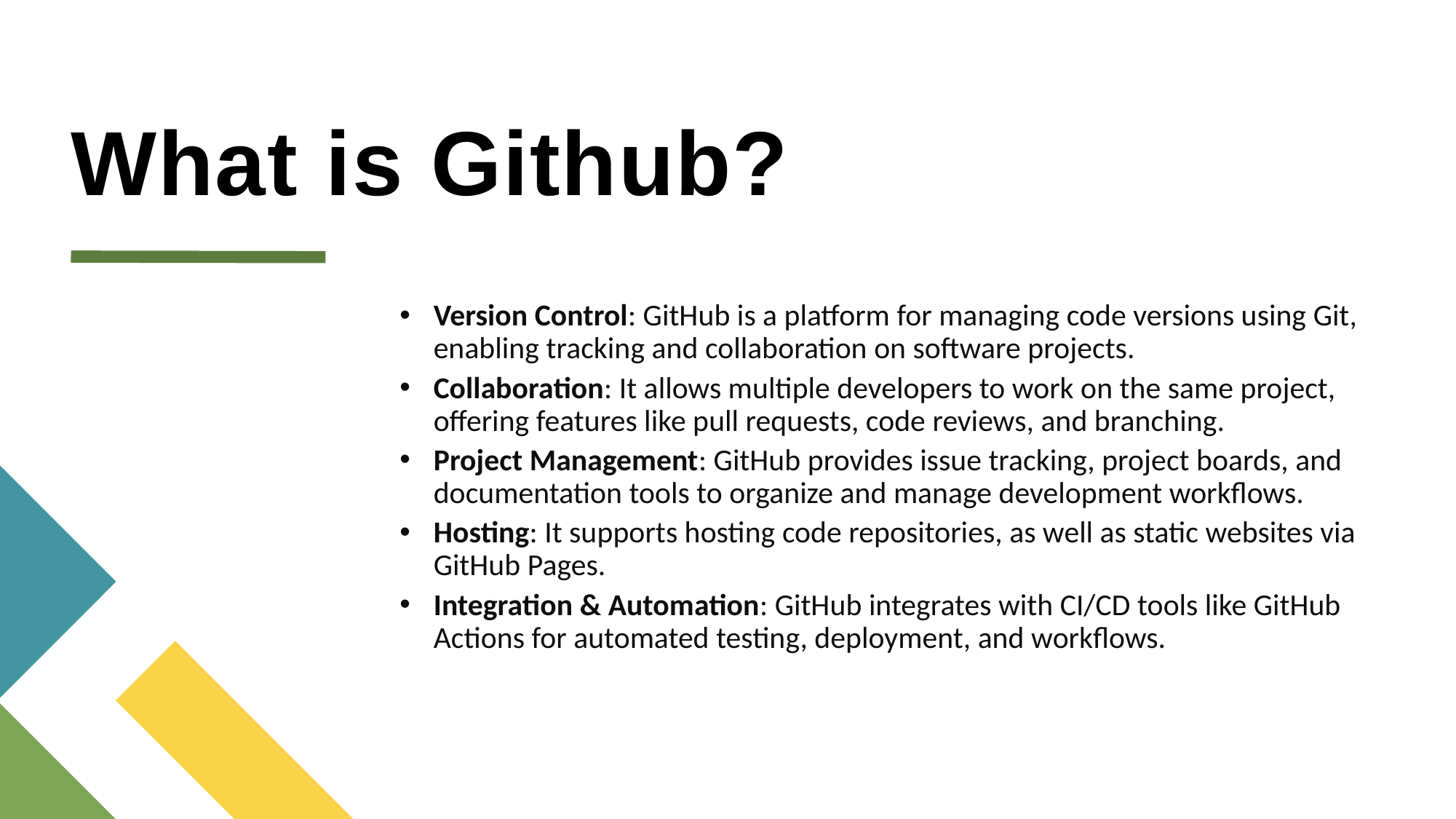

# What is Github?
Version Control: GitHub is a platform for managing code versions using Git, enabling tracking and collaboration on software projects.
Collaboration: It allows multiple developers to work on the same project, offering features like pull requests, code reviews, and branching.
Project Management: GitHub provides issue tracking, project boards, and documentation tools to organize and manage development workflows.
Hosting: It supports hosting code repositories, as well as static websites via GitHub Pages.
Integration & Automation: GitHub integrates with CI/CD tools like GitHub Actions for automated testing, deployment, and workflows.